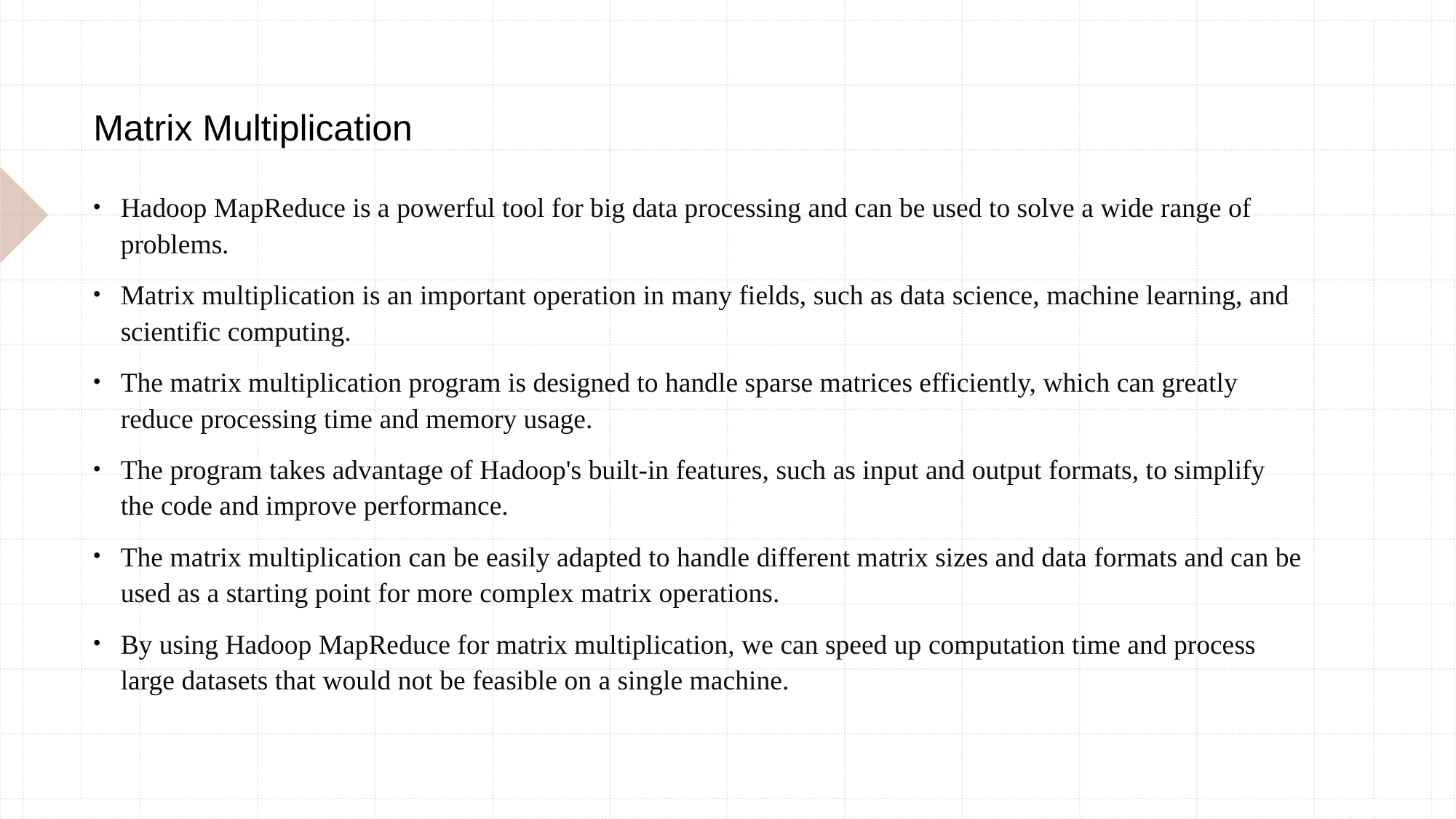

# Matrix Multiplication
Hadoop MapReduce is a powerful tool for big data processing and can be used to solve a wide range of problems.
Matrix multiplication is an important operation in many fields, such as data science, machine learning, and scientific computing.
The matrix multiplication program is designed to handle sparse matrices efficiently, which can greatly reduce processing time and memory usage.
The program takes advantage of Hadoop's built-in features, such as input and output formats, to simplify the code and improve performance.
The matrix multiplication can be easily adapted to handle different matrix sizes and data formats and can be used as a starting point for more complex matrix operations.
By using Hadoop MapReduce for matrix multiplication, we can speed up computation time and process large datasets that would not be feasible on a single machine.